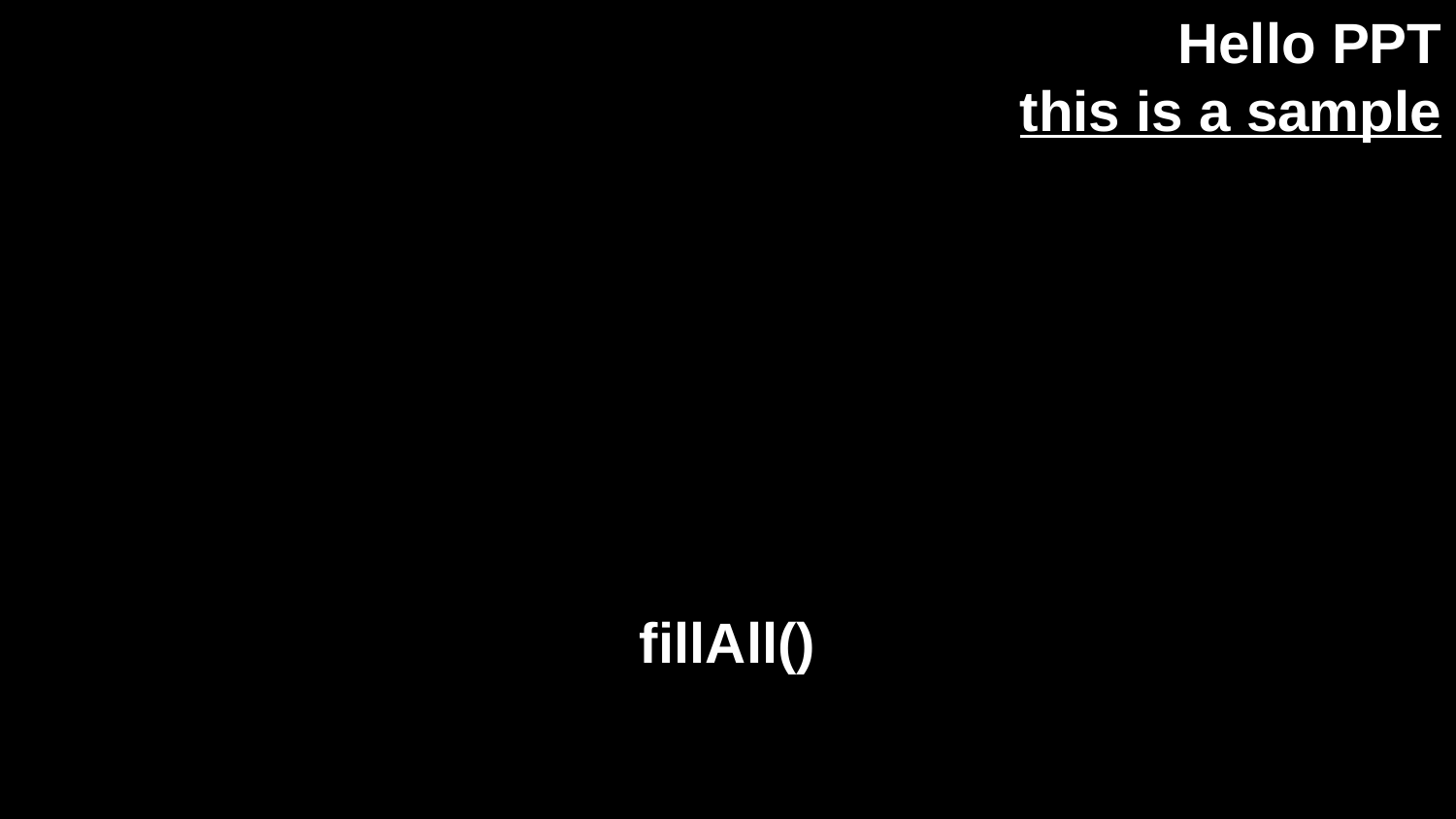

Hello PPT
this is a sample

fillAll()